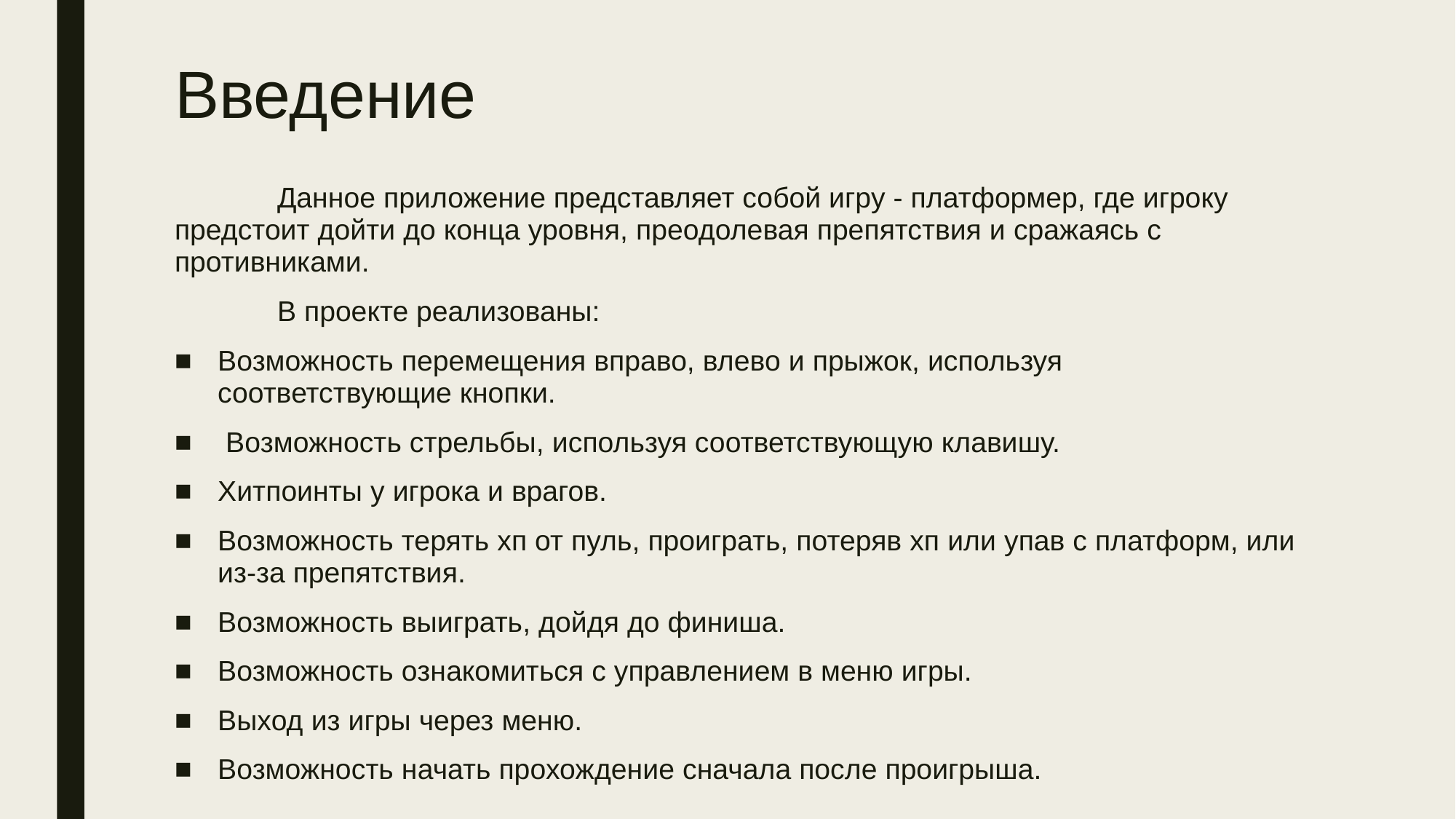

# Введение
	Данное приложение представляет собой игру - платформер, где игроку предстоит дойти до конца уровня, преодолевая препятствия и сражаясь с противниками.
	В проекте реализованы:
Возможность перемещения вправо, влево и прыжок, используя соответствующие кнопки.
 Возможность стрельбы, используя соответствующую клавишу.
Хитпоинты у игрока и врагов.
Возможность терять хп от пуль, проиграть, потеряв хп или упав с платформ, или из-за препятствия.
Возможность выиграть, дойдя до финиша.
Возможность ознакомиться с управлением в меню игры.
Выход из игры через меню.
Возможность начать прохождение сначала после проигрыша.